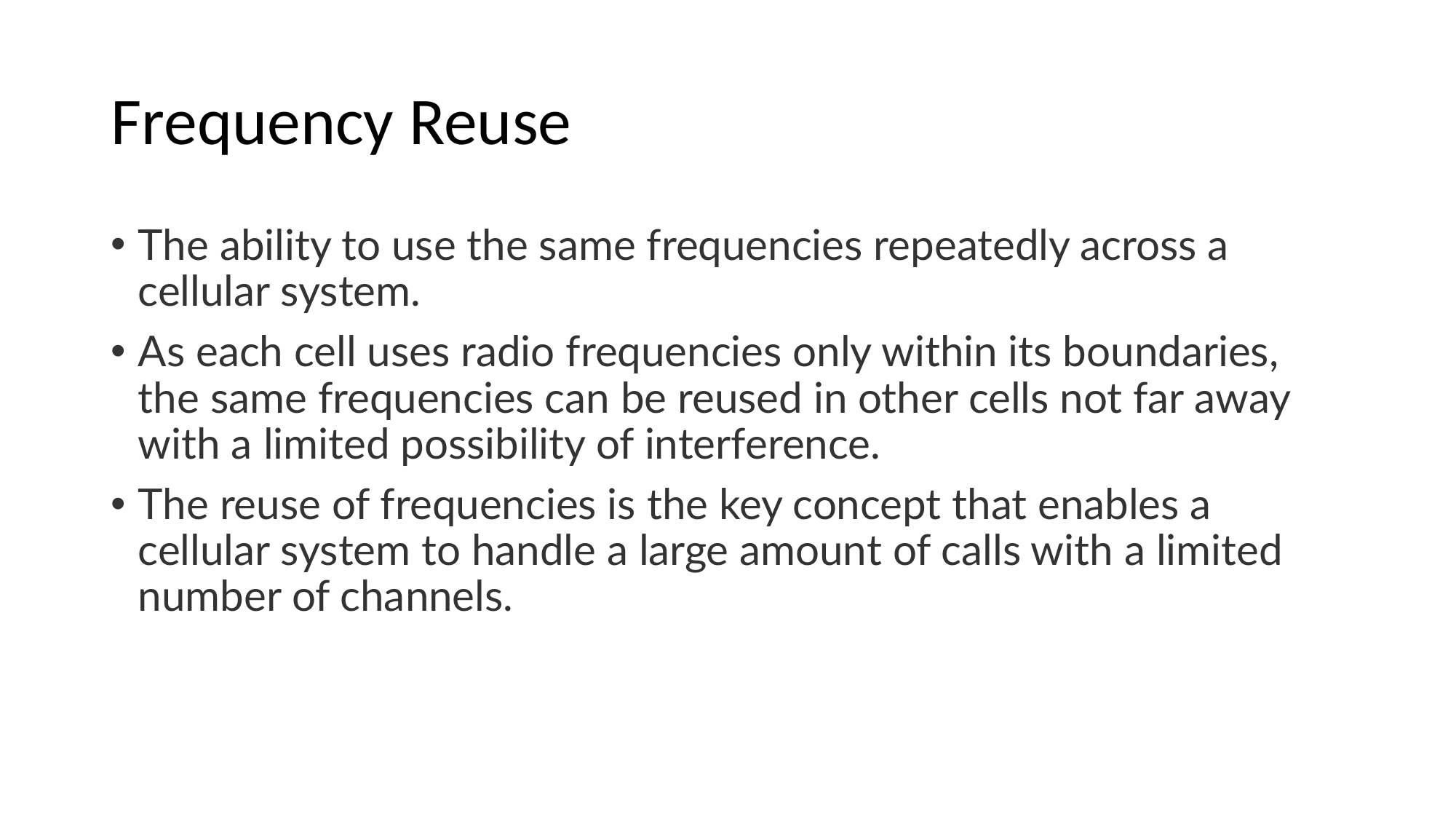

# Frequency Reuse
The ability to use the same frequencies repeatedly across a cellular system.
As each cell uses radio frequencies only within its boundaries, the same frequencies can be reused in other cells not far away with a limited possibility of interference.
The reuse of frequencies is the key concept that enables a cellular system to handle a large amount of calls with a limited number of channels.